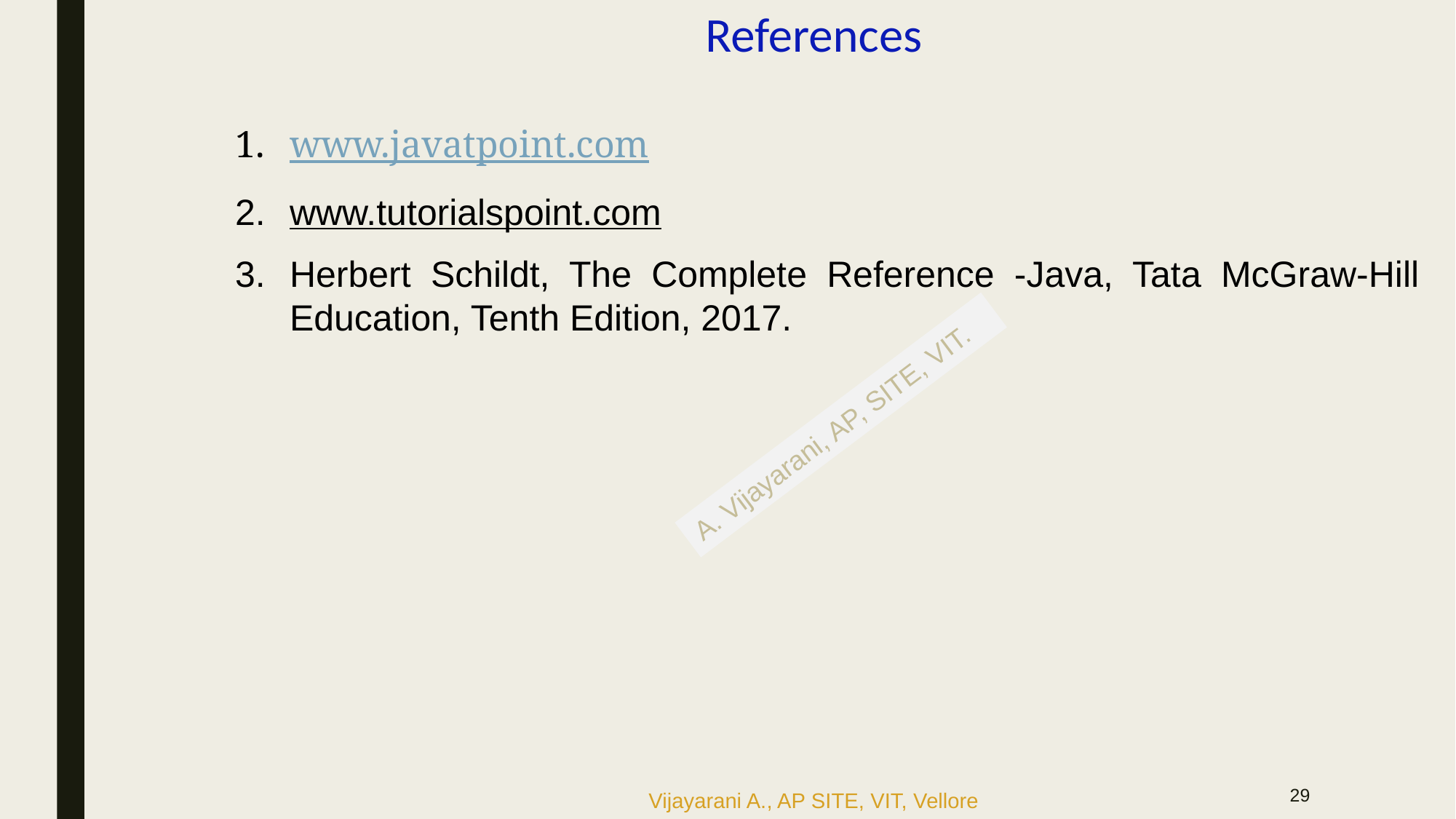

# References
www.javatpoint.com
www.tutorialspoint.com
Herbert Schildt, The Complete Reference -Java, Tata McGraw-Hill Education, Tenth Edition, 2017.
29
Vijayarani A., AP SITE, VIT, Vellore